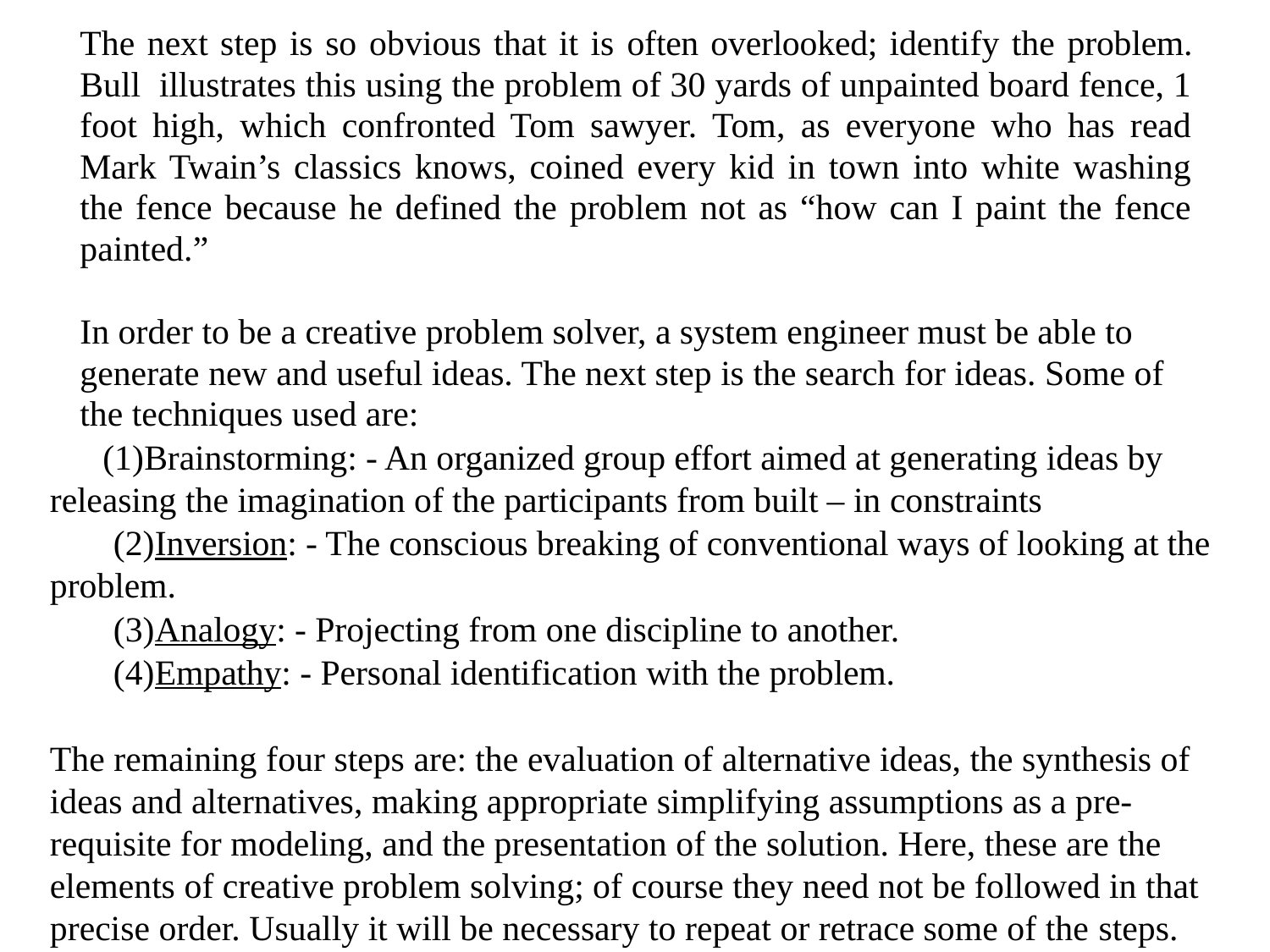

The next step is so obvious that it is often overlooked; identify the problem. Bull  illustrates this using the problem of 30 yards of unpainted board fence, 1 foot high, which confronted Tom sawyer. Tom, as everyone who has read Mark Twain’s classics knows, coined every kid in town into white washing the fence because he defined the problem not as “how can I paint the fence painted.”

In order to be a creative problem solver, a system engineer must be able to generate new and useful ideas. The next step is the search for ideas. Some of the techniques used are:
Brainstorming: - An organized group effort aimed at generating ideas by  releasing the imagination of the participants from built – in constraints
Inversion: - The conscious breaking of conventional ways of looking at the  problem.
Analogy: - Projecting from one discipline to another.
Empathy: - Personal identification with the problem.

The remaining four steps are: the evaluation of alternative ideas, the synthesis of ideas and alternatives, making appropriate simplifying assumptions as a pre-requisite for modeling, and the presentation of the solution. Here, these are the elements of creative problem solving; of course they need not be followed in that precise order. Usually it will be necessary to repeat or retrace some of the steps.